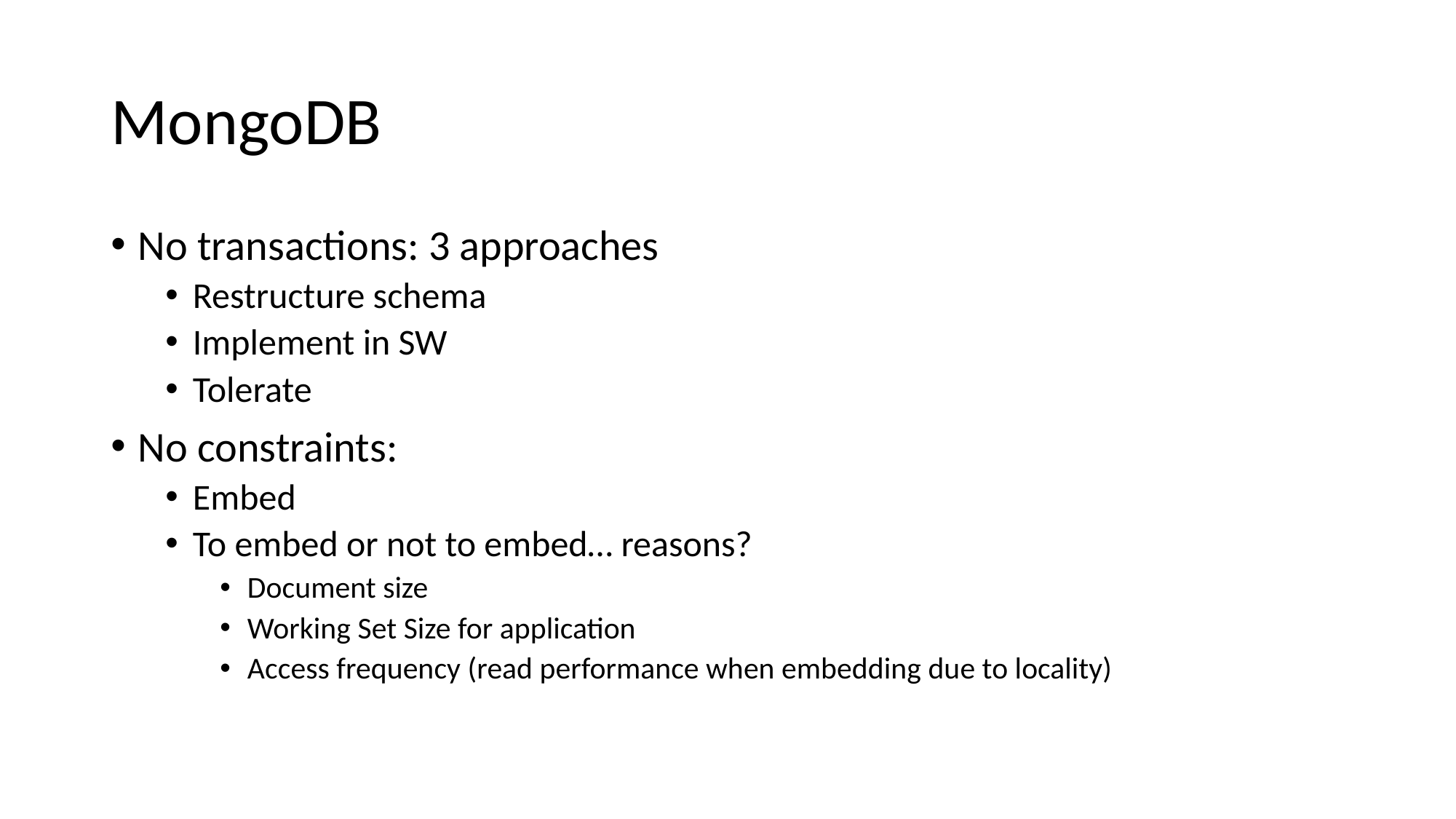

# MongoDB
No transactions: 3 approaches
Restructure schema
Implement in SW
Tolerate
No constraints:
Embed
To embed or not to embed… reasons?
Document size
Working Set Size for application
Access frequency (read performance when embedding due to locality)